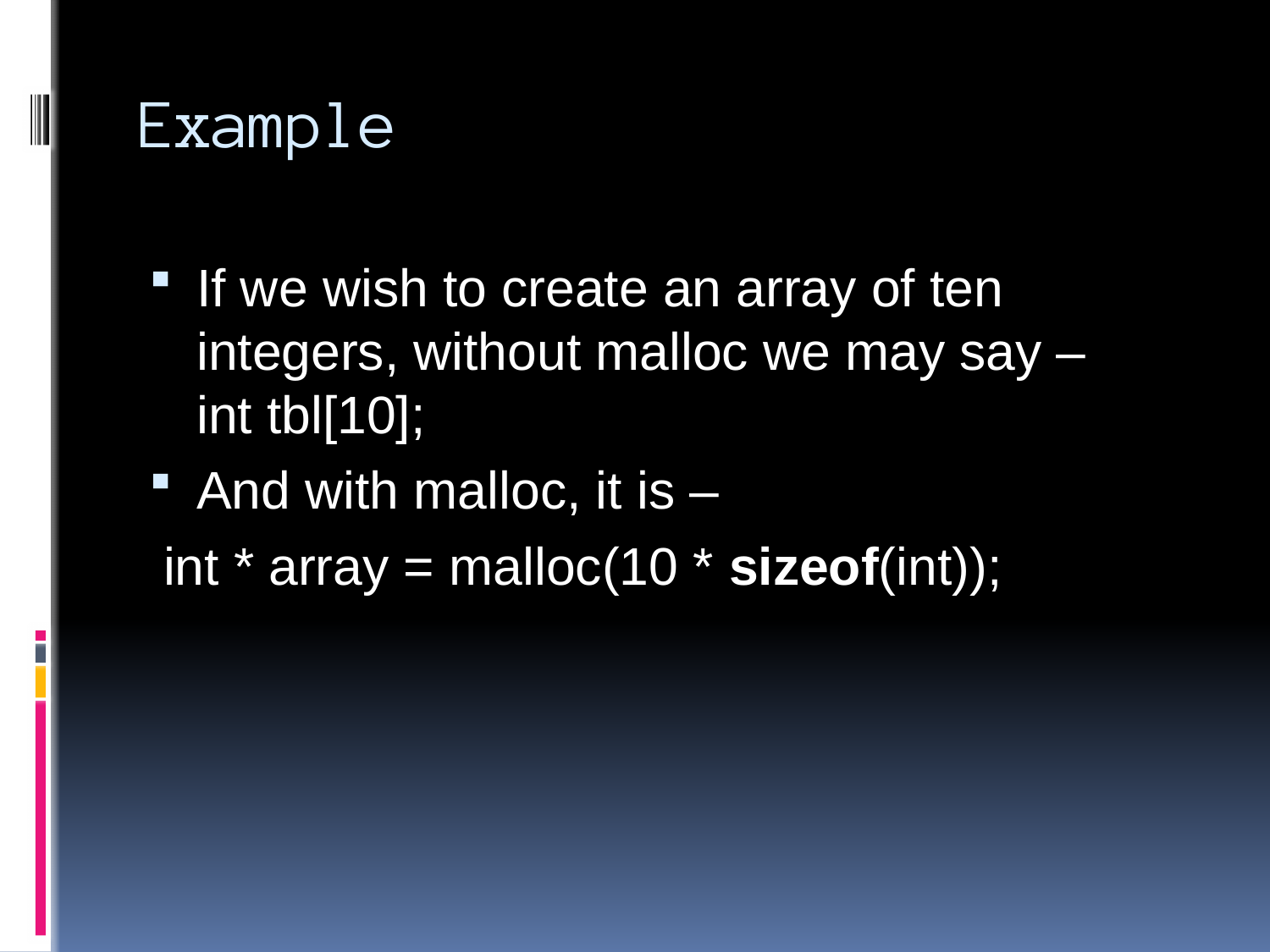

# Example
If we wish to create an array of ten integers, without malloc we may say –       int tbl[10];
And with malloc, it is –
 int * array = malloc(10 * sizeof(int));